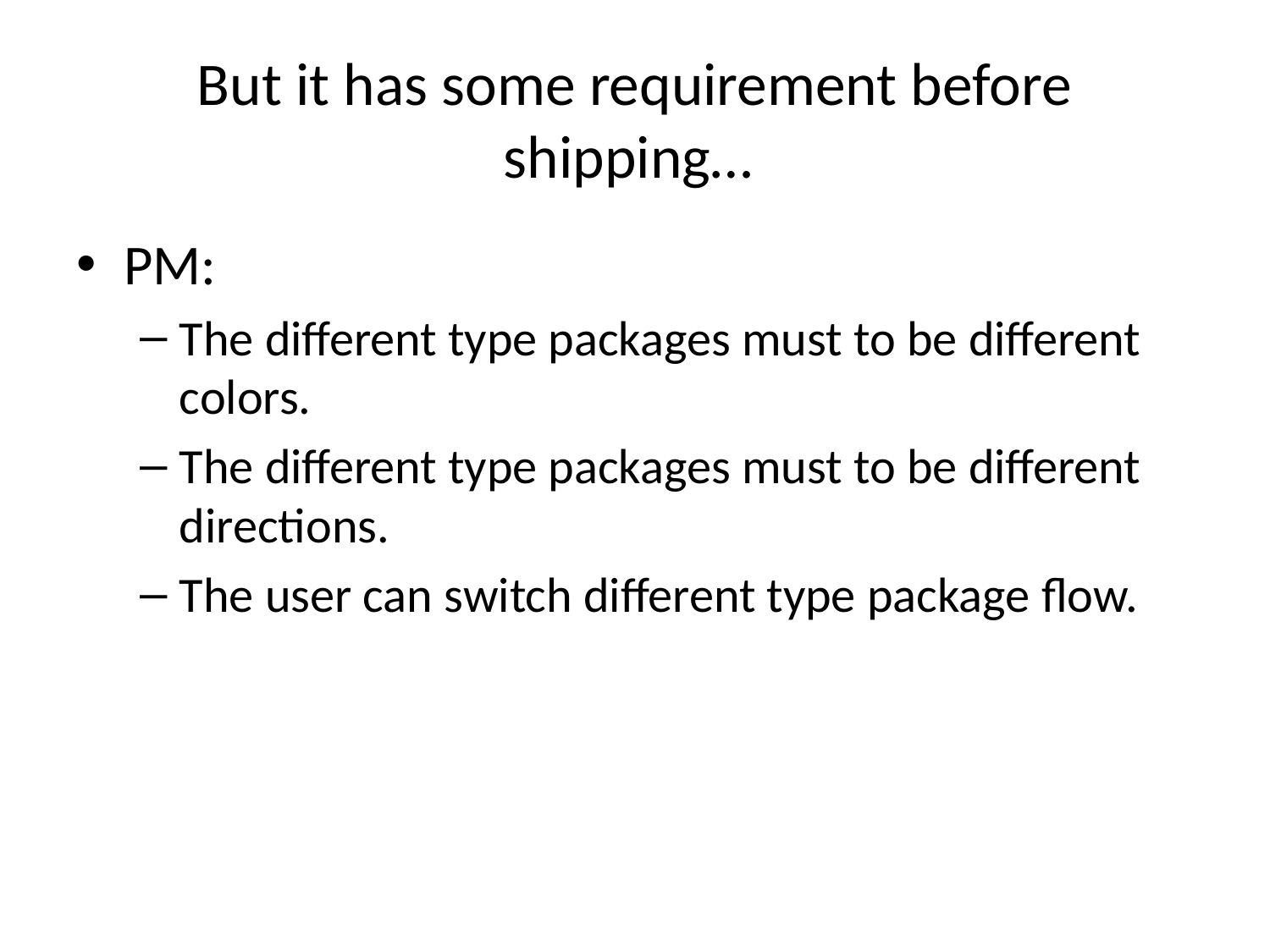

# But it has some requirement before shipping…
PM:
The different type packages must to be different colors.
The different type packages must to be different directions.
The user can switch different type package flow.